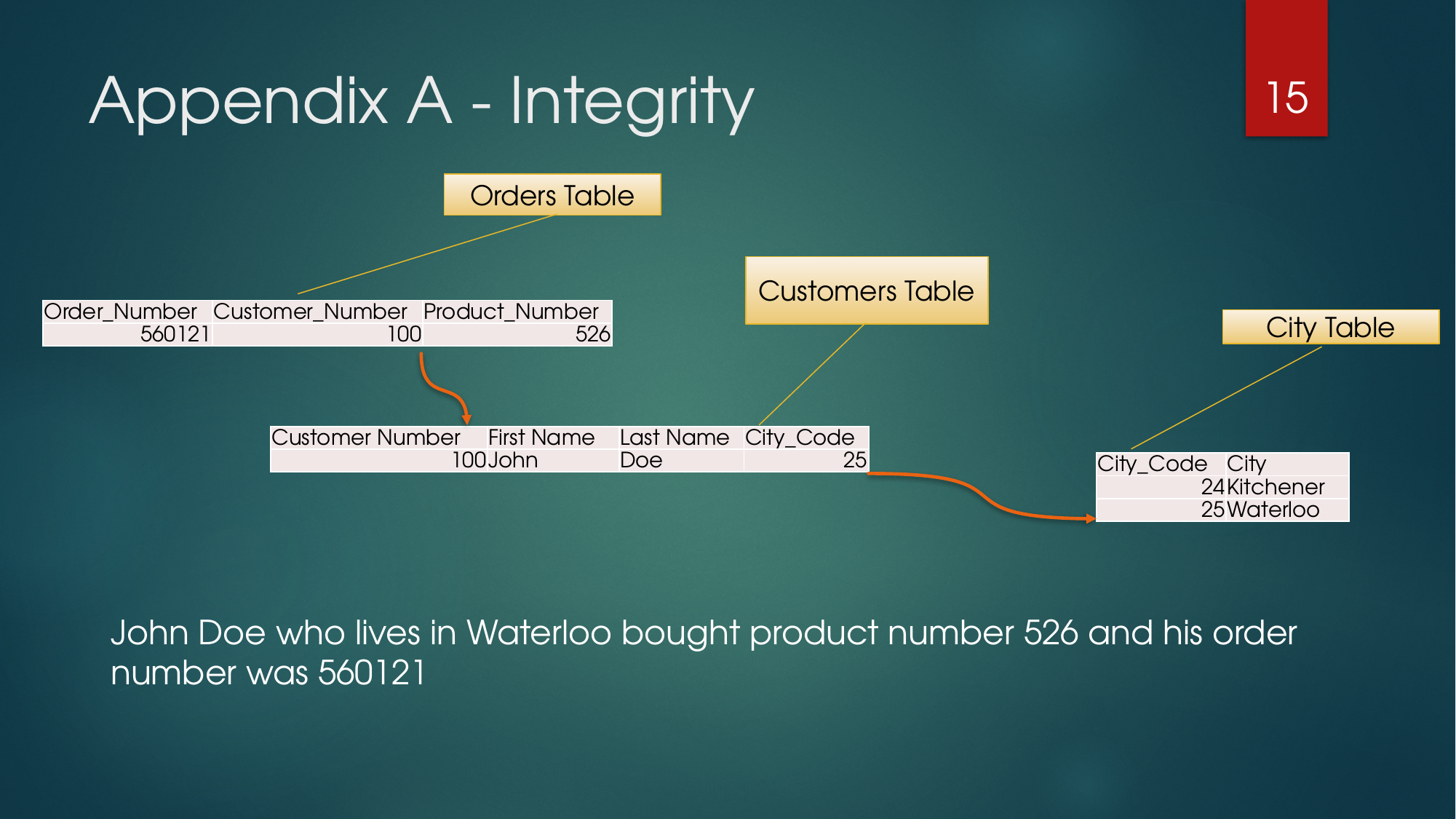

15
# Appendix A - Integrity
Orders Table
Customers Table
| Order\_Number | Customer\_Number | Product\_Number |
| --- | --- | --- |
| 560121 | 100 | 526 |
City Table
| Customer Number | First Name | Last Name | City\_Code |
| --- | --- | --- | --- |
| 100 | John | Doe | 25 |
| City\_Code | City |
| --- | --- |
| 24 | Kitchener |
| 25 | Waterloo |
John Doe who lives in Waterloo bought product number 526 and his order number was 560121